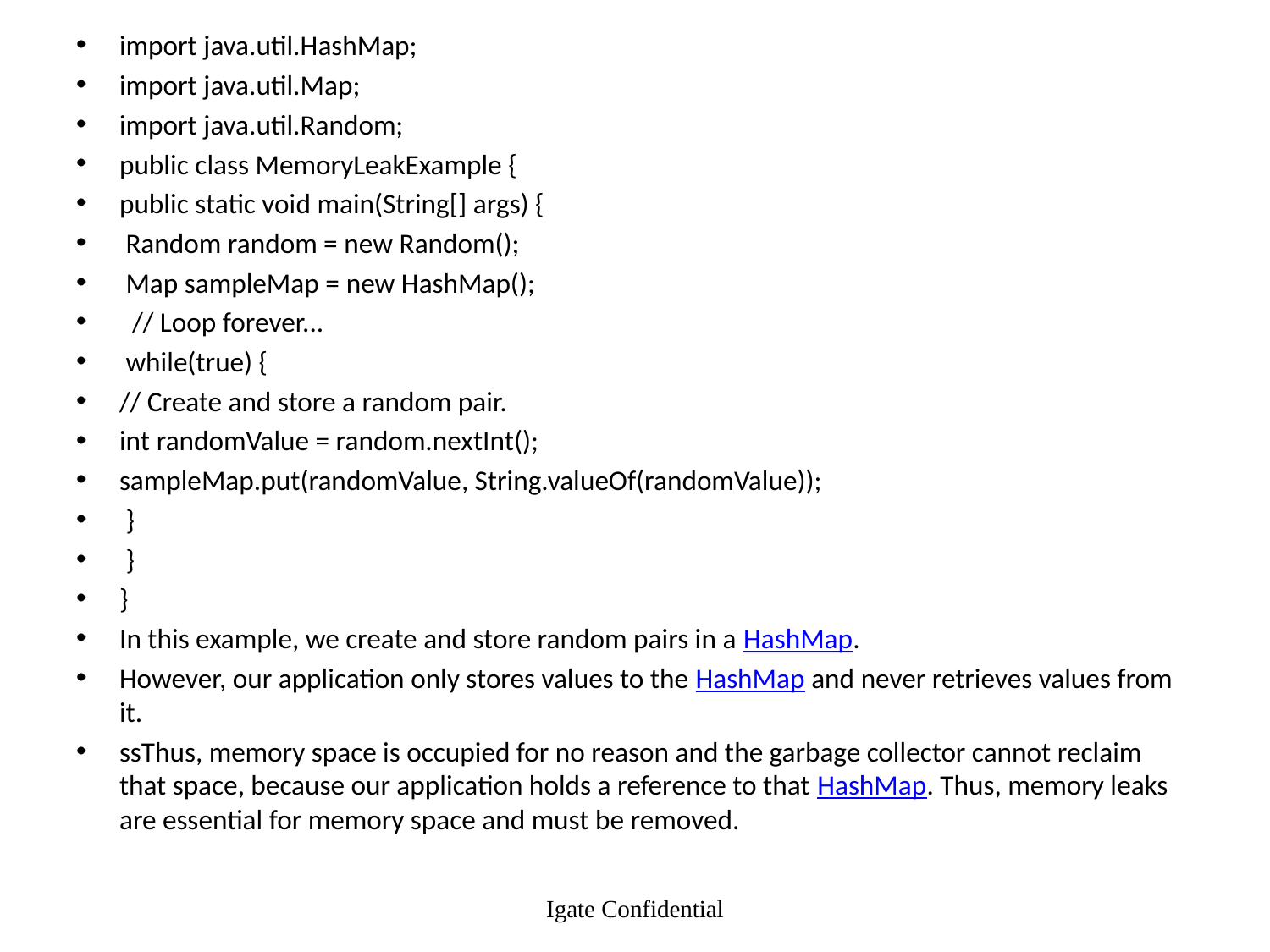

import java.util.HashMap;
import java.util.Map;
import java.util.Random;
public class MemoryLeakExample {
public static void main(String[] args) {
 Random random = new Random();
 Map sampleMap = new HashMap();
  // Loop forever...
 while(true) {
// Create and store a random pair.
int randomValue = random.nextInt();
sampleMap.put(randomValue, String.valueOf(randomValue));
 }
 }
}
In this example, we create and store random pairs in a HashMap.
However, our application only stores values to the HashMap and never retrieves values from it.
ssThus, memory space is occupied for no reason and the garbage collector cannot reclaim that space, because our application holds a reference to that HashMap. Thus, memory leaks are essential for memory space and must be removed.
Igate Confidential